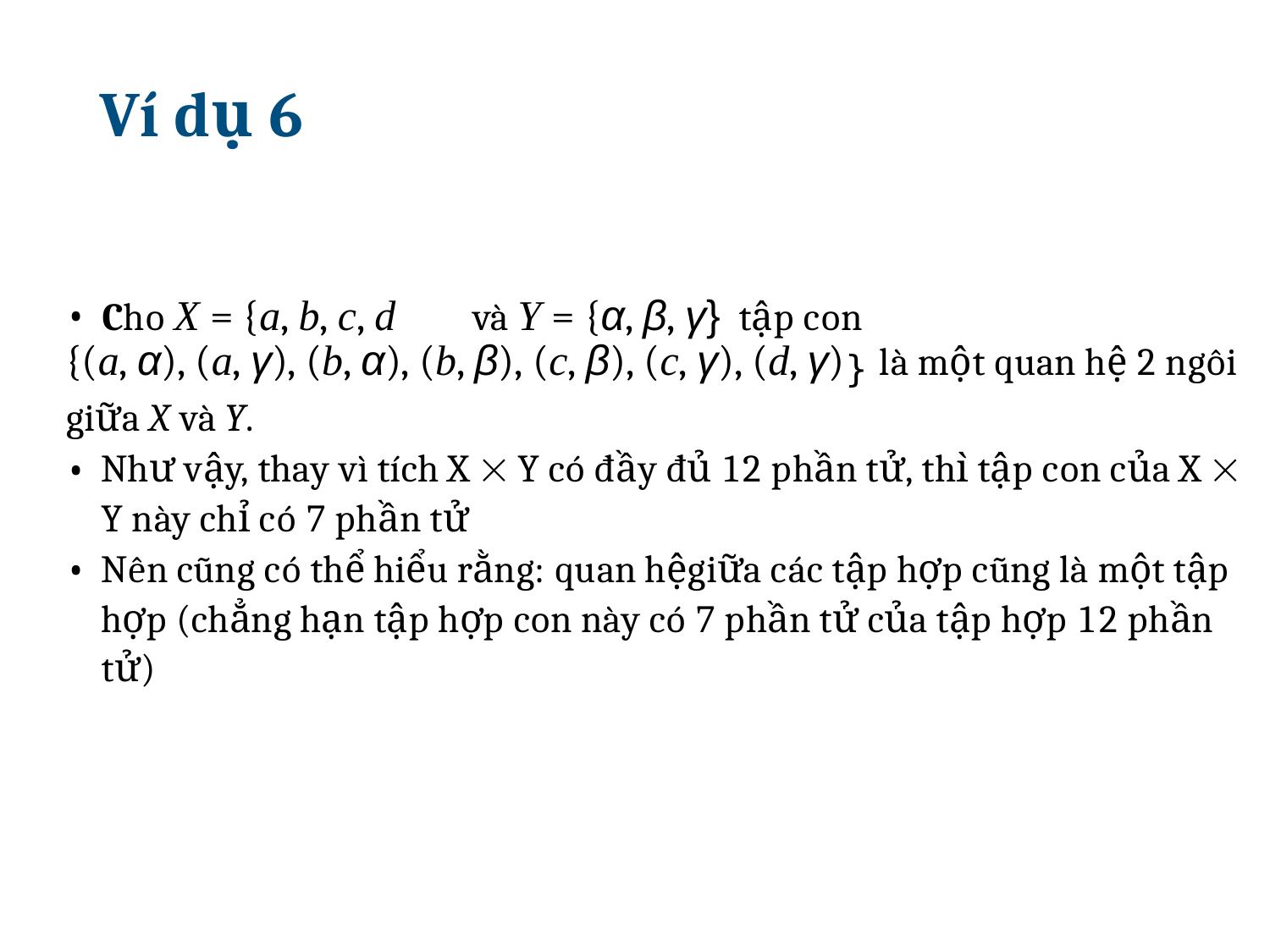

# Ví dụ 6
Cho X = {a, b, c, d	và Y = {α, β, γ}	tập con
{(a, α), (a, γ), (b, α), (b, β), (c, β), (c, γ), (d, γ)} là một quan hệ 2 ngôi giữa X và Y.
Như vậy, thay vì tích X × Y có đầy đủ 12 phần tử, thı̀ tập con của X × Y này chỉ có 7 phần tử
Nên cũng có thể hiểu rằng: quan hệgiữa các tập hợp cũng là một tập hợp (chẳng hạn tập hợp con này có 7 phần tử của tập hợp 12 phần tử)